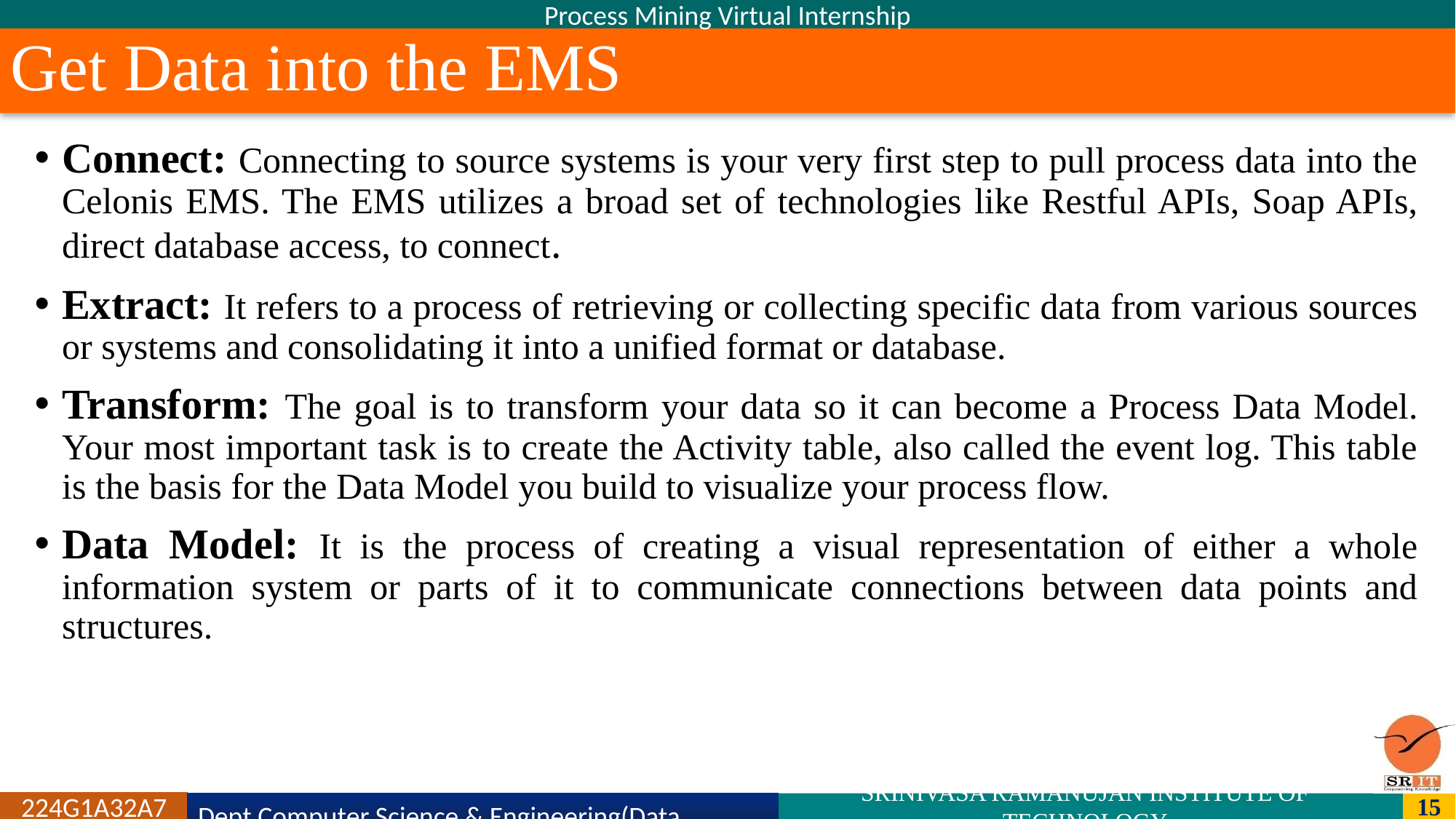

Process Mining Virtual Internship
# Get Data into the EMS
Connect: Connecting to source systems is your very first step to pull process data into the Celonis EMS. The EMS utilizes a broad set of technologies like Restful APIs, Soap APIs, direct database access, to connect.
Extract: It refers to a process of retrieving or collecting specific data from various sources or systems and consolidating it into a unified format or database.
Transform: The goal is to transform your data so it can become a Process Data Model. Your most important task is to create the Activity table, also called the event log. This table is the basis for the Data Model you build to visualize your process flow.
Data Model: It is the process of creating a visual representation of either a whole information system or parts of it to communicate connections between data points and structures.
224G1A32A7
Dept.Computer Science & Engineering(Data Science)